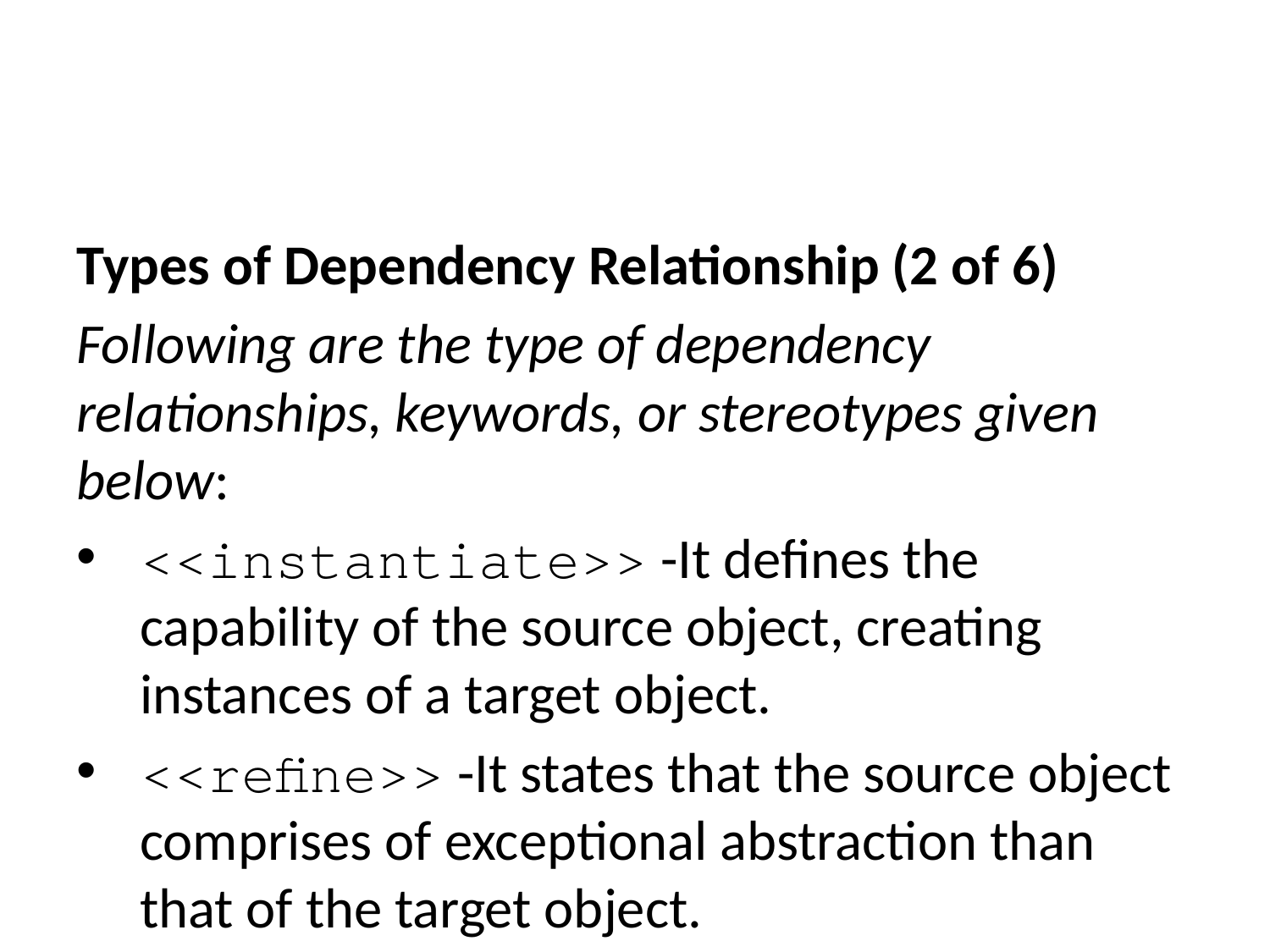

Types of Dependency Relationship (2 of 6)
Following are the type of dependency relationships, keywords, or stereotypes given below:
<<instantiate>> -It defines the capability of the source object, creating instances of a target object.
<<refine>> -It states that the source object comprises of exceptional abstraction than that of the target object.
<<use>> -When the packages are created in UML, the use of stereotype is used as it describes that the elements of the source package can also exist in the target package. It specifies that the source package uses some of the elements of the target package.